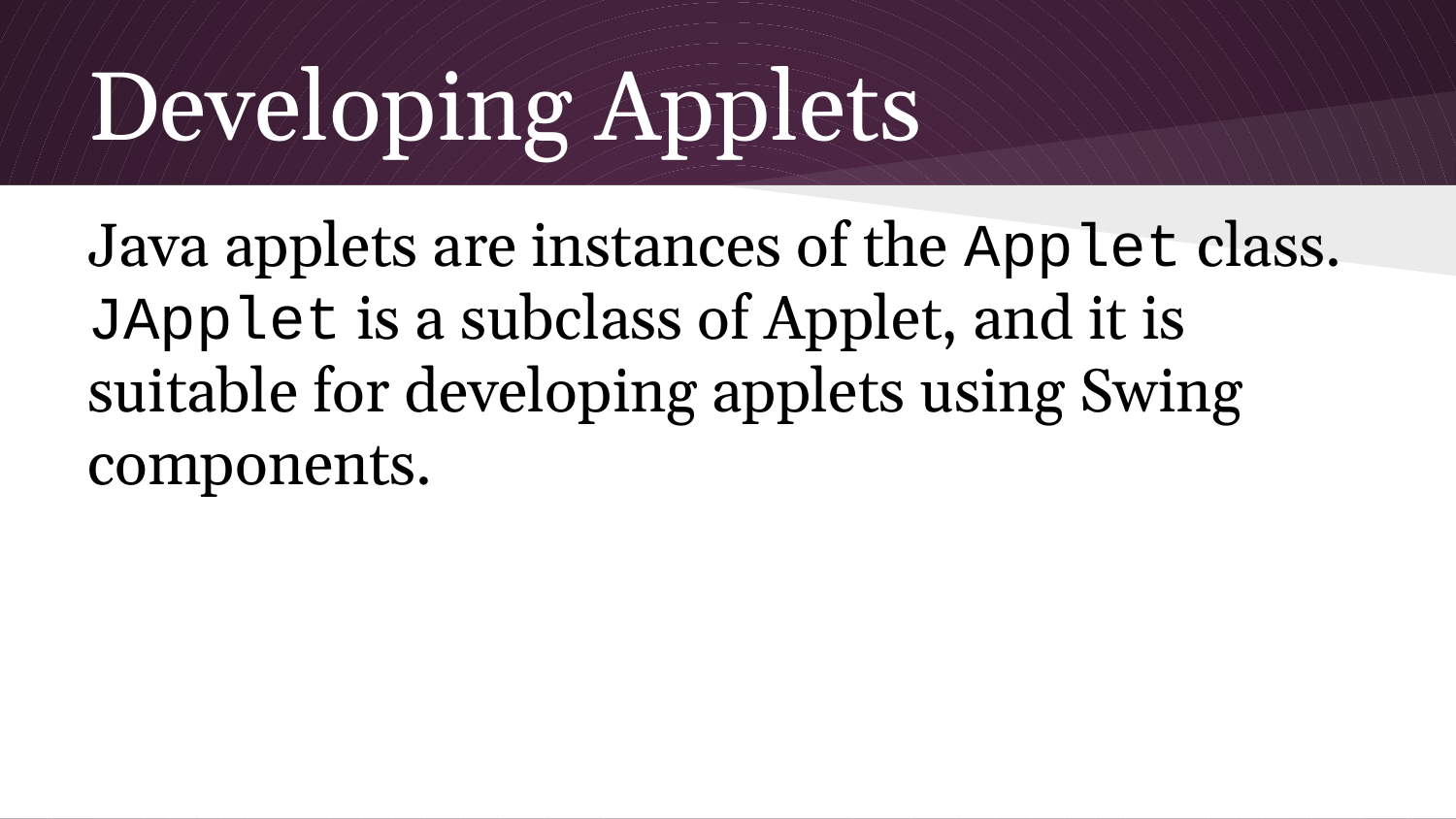

# Developing Applets
Java applets are instances of the Applet class. JApplet is a subclass of Applet, and it is suitable for developing applets using Swing components.